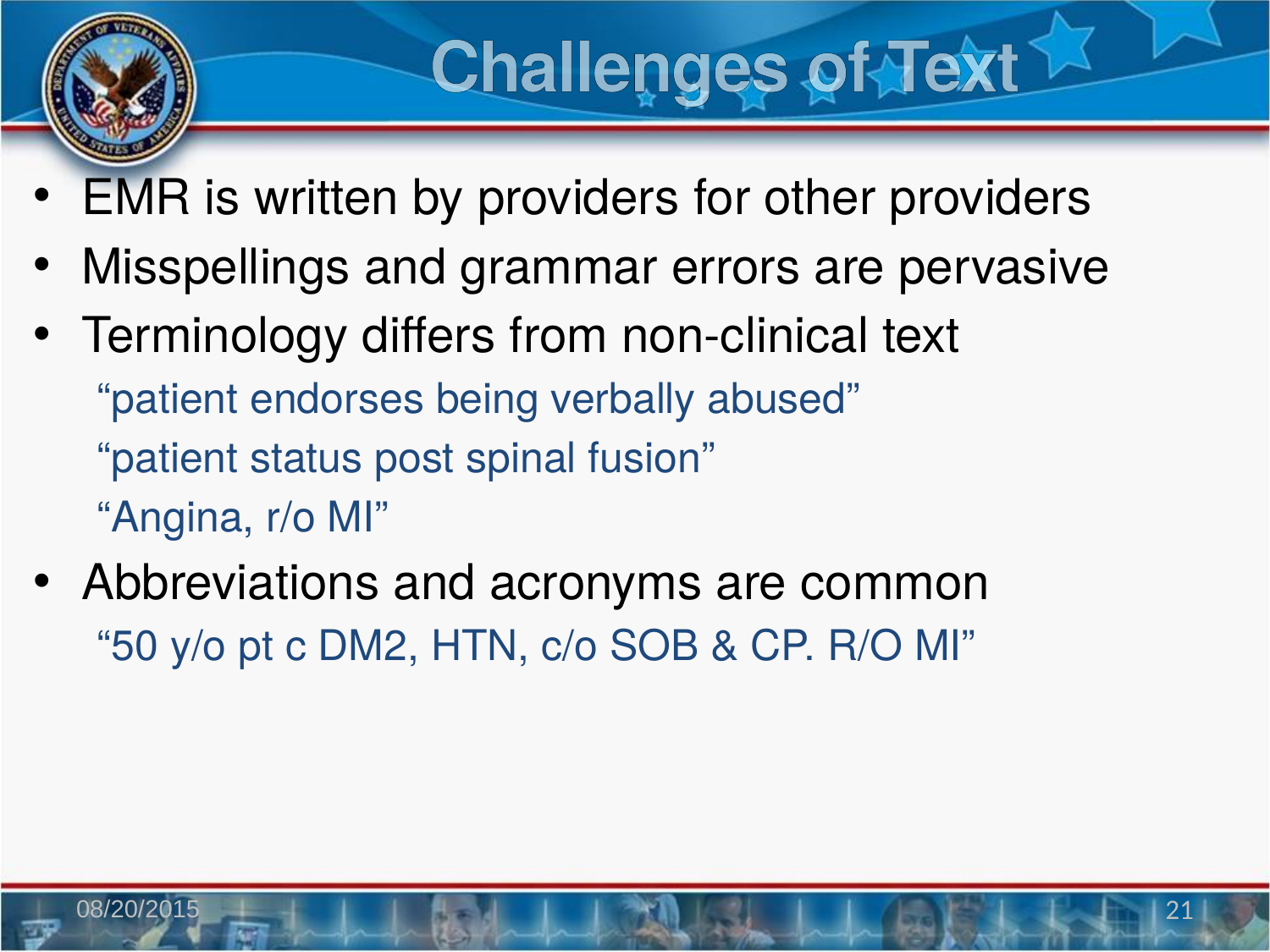

# Challenges of Text
EMR is written by providers for other providers
Misspellings and grammar errors are pervasive
Terminology differs from non-clinical text
“patient endorses being verbally abused”
“patient status post spinal fusion”
“Angina, r/o MI”
Abbreviations and acronyms are common
“50 y/o pt c DM2, HTN, c/o SOB & CP. R/O MI”

08/20/2015
21